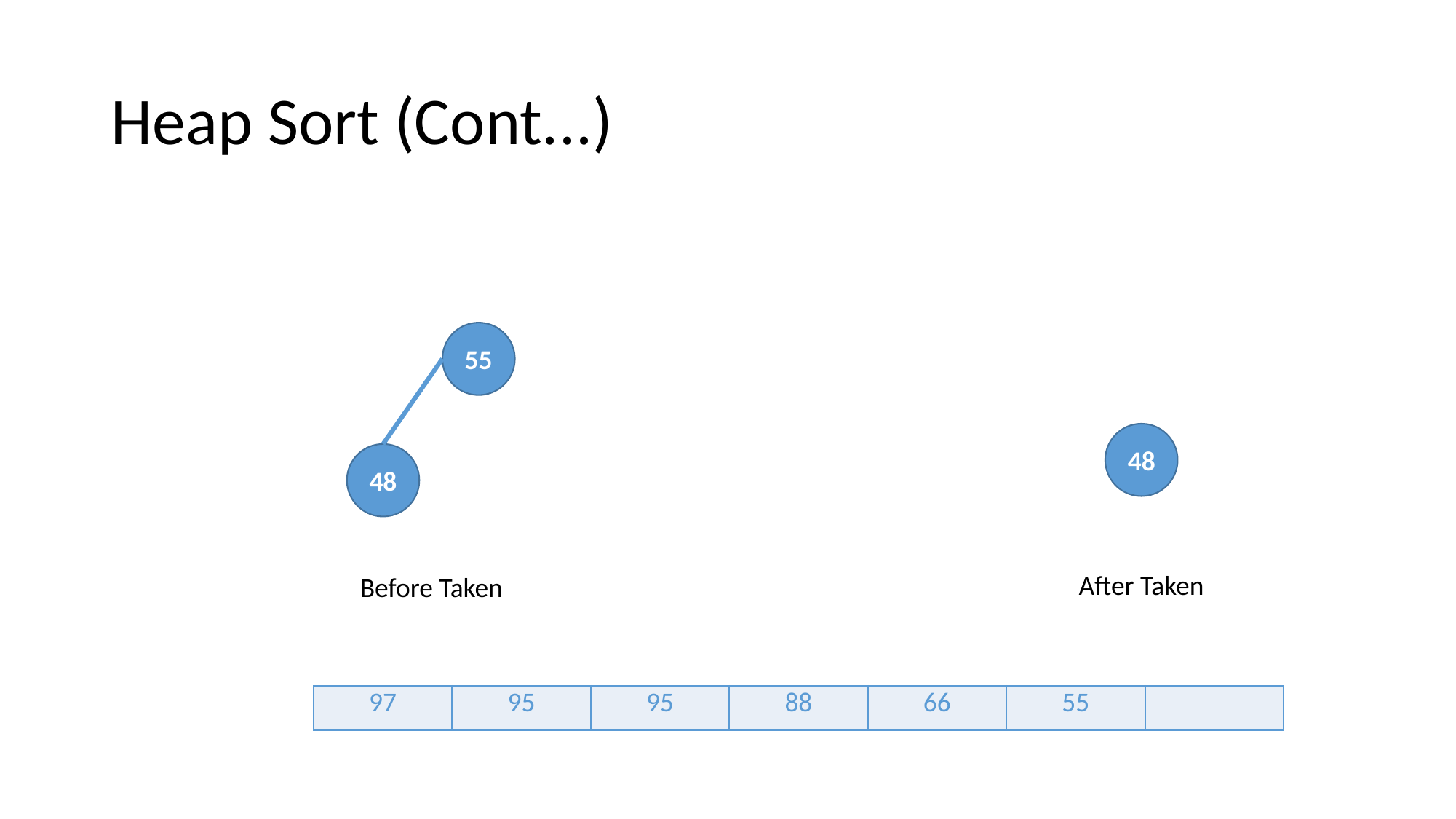

# Heap Sort (Cont...)
55
48
48
After Taken
Before Taken
| 97 | 95 | 95 | 88 | 66 | 55 |  |
| --- | --- | --- | --- | --- | --- | --- |